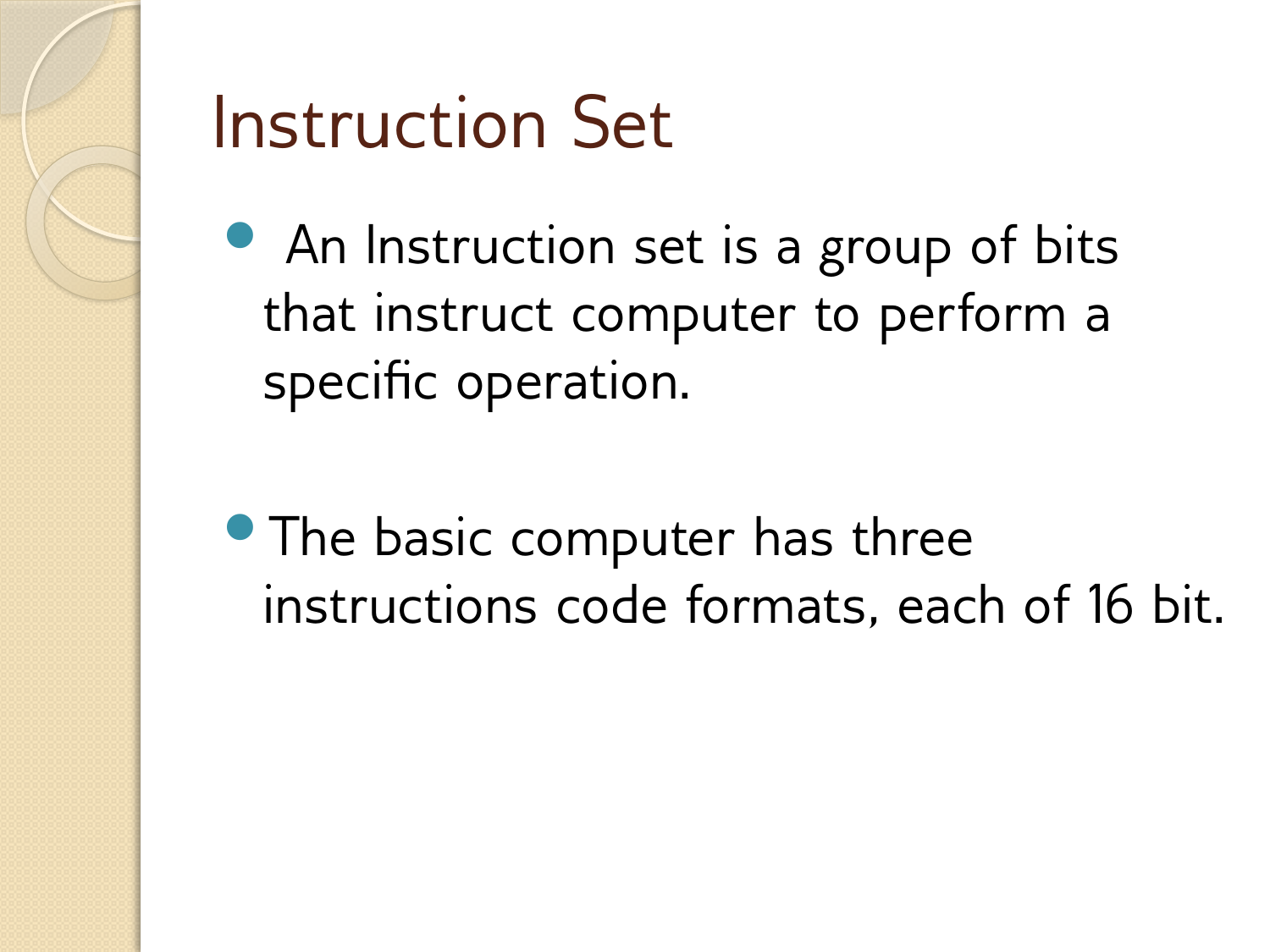

# Instruction Set
 An Instruction set is a group of bits that instruct computer to perform a specific operation.

The basic computer has three instructions code formats, each of 16 bit.